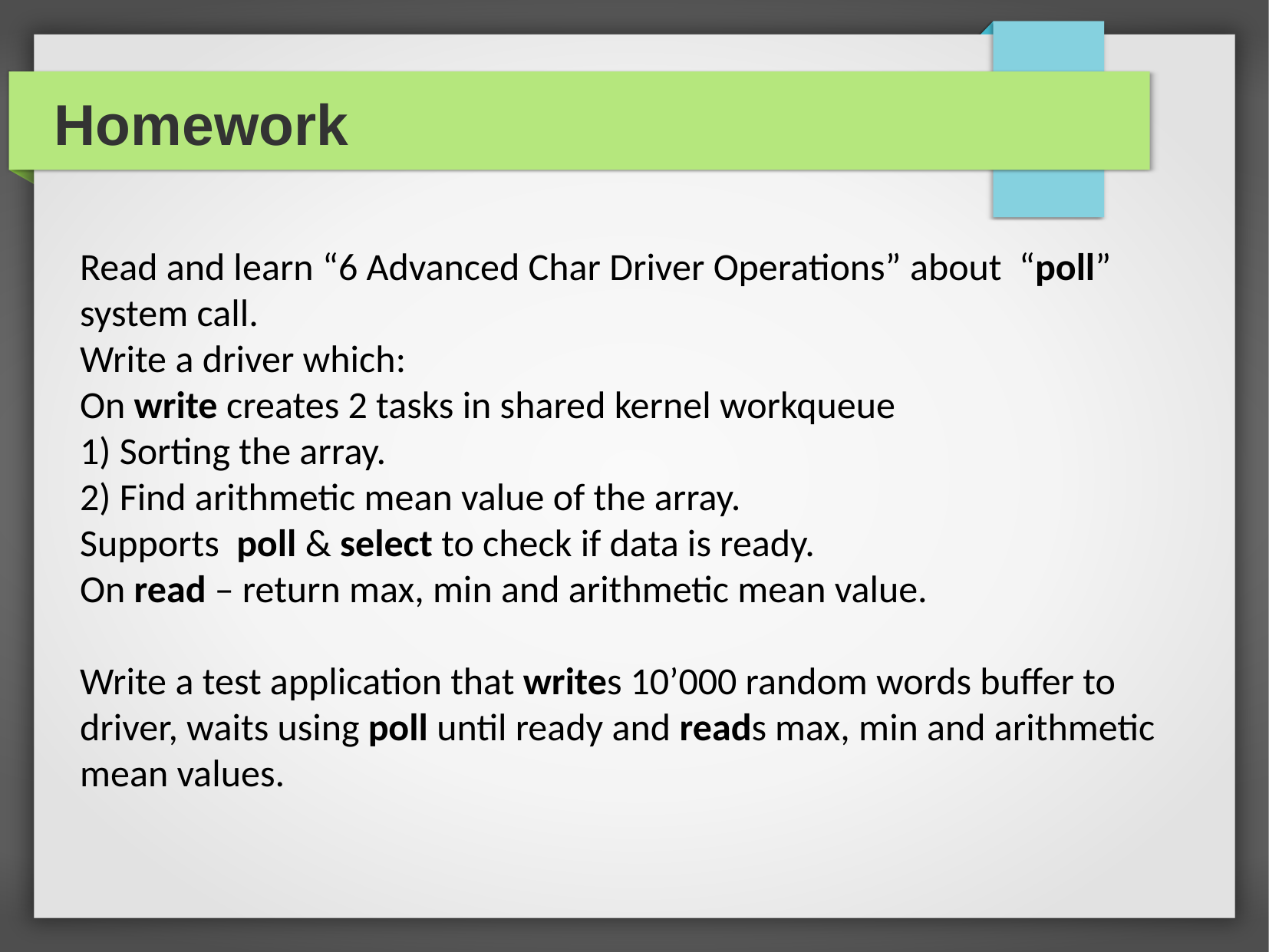

Homework
Read and learn “6 Advanced Char Driver Operations” about  “poll”  system call.
Write a driver which:
On write creates 2 tasks in shared kernel workqueue
1) Sorting the array.
2) Find arithmetic mean value of the array.
Supports  poll & select to check if data is ready.
On read – return max, min and arithmetic mean value.

Write a test application that writes 10’000 random words buffer to driver, waits using poll until ready and reads max, min and arithmetic mean values.